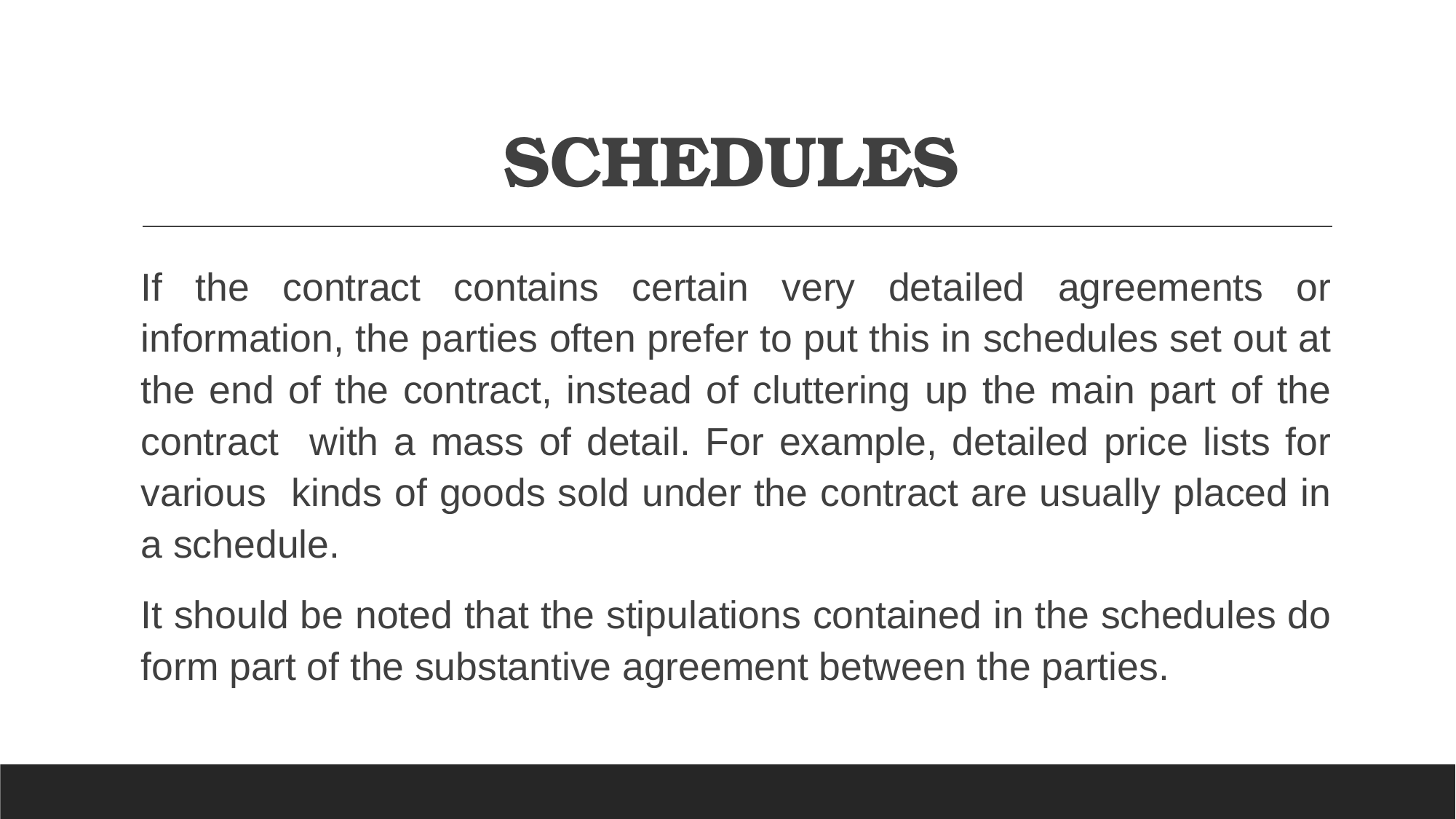

# SCHEDULES
If the contract contains certain very detailed agreements or information, the parties often prefer to put this in schedules set out at the end of the contract, instead of cluttering up the main part of the contract  with a mass of detail. For example, detailed price lists for various  kinds of goods sold under the contract are usually placed in a schedule.
It should be noted that the stipulations contained in the schedules do form part of the substantive agreement between the parties.